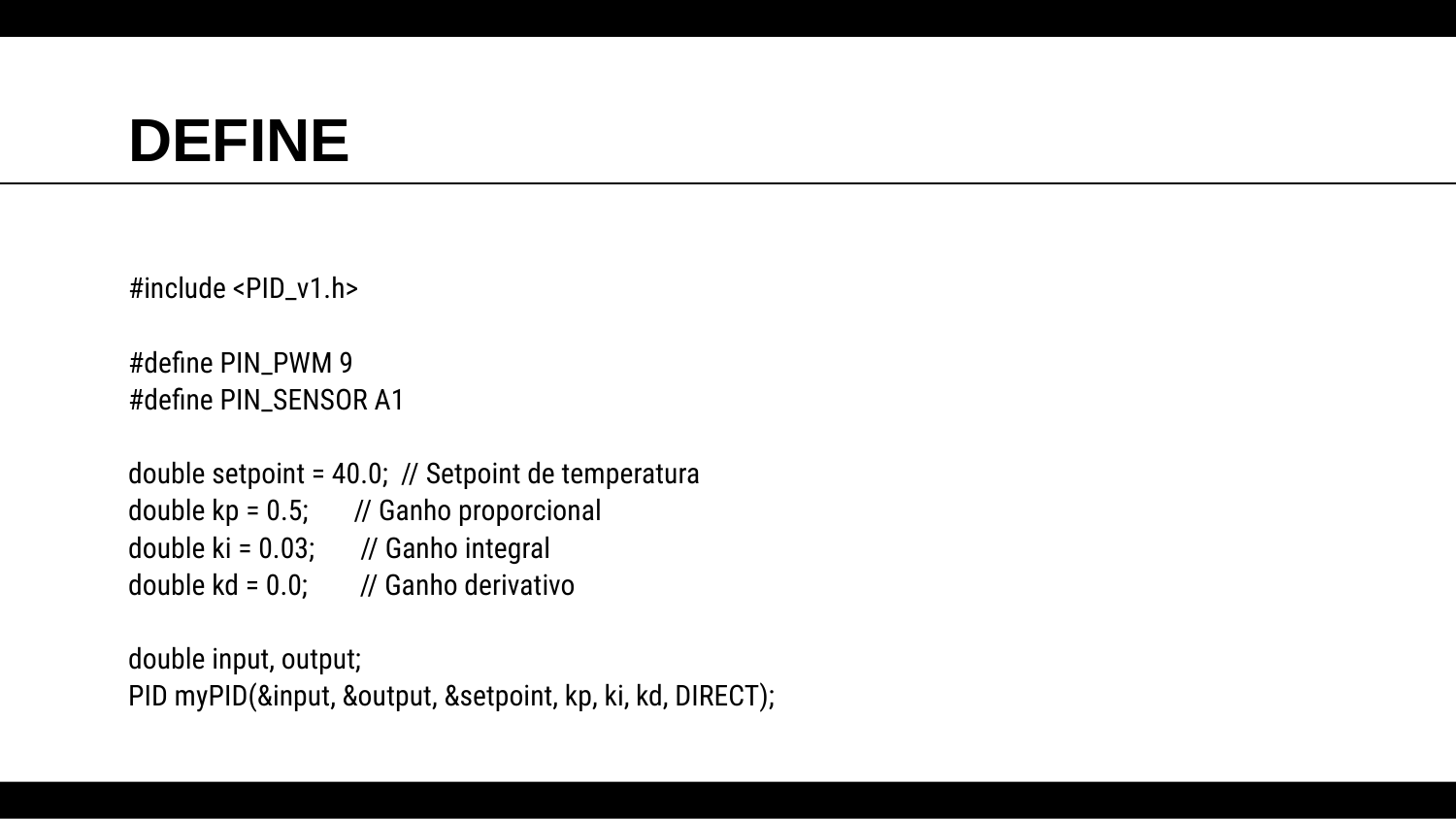

# DEFINE
#include <PID_v1.h>

#define PIN_PWM 9
#define PIN_SENSOR A1

double setpoint = 40.0;  // Setpoint de temperatura
double kp = 0.5;       // Ganho proporcional
double ki = 0.03;       // Ganho integral
double kd = 0.0;        // Ganho derivativo

double input, output;
PID myPID(&input, &output, &setpoint, kp, ki, kd, DIRECT);